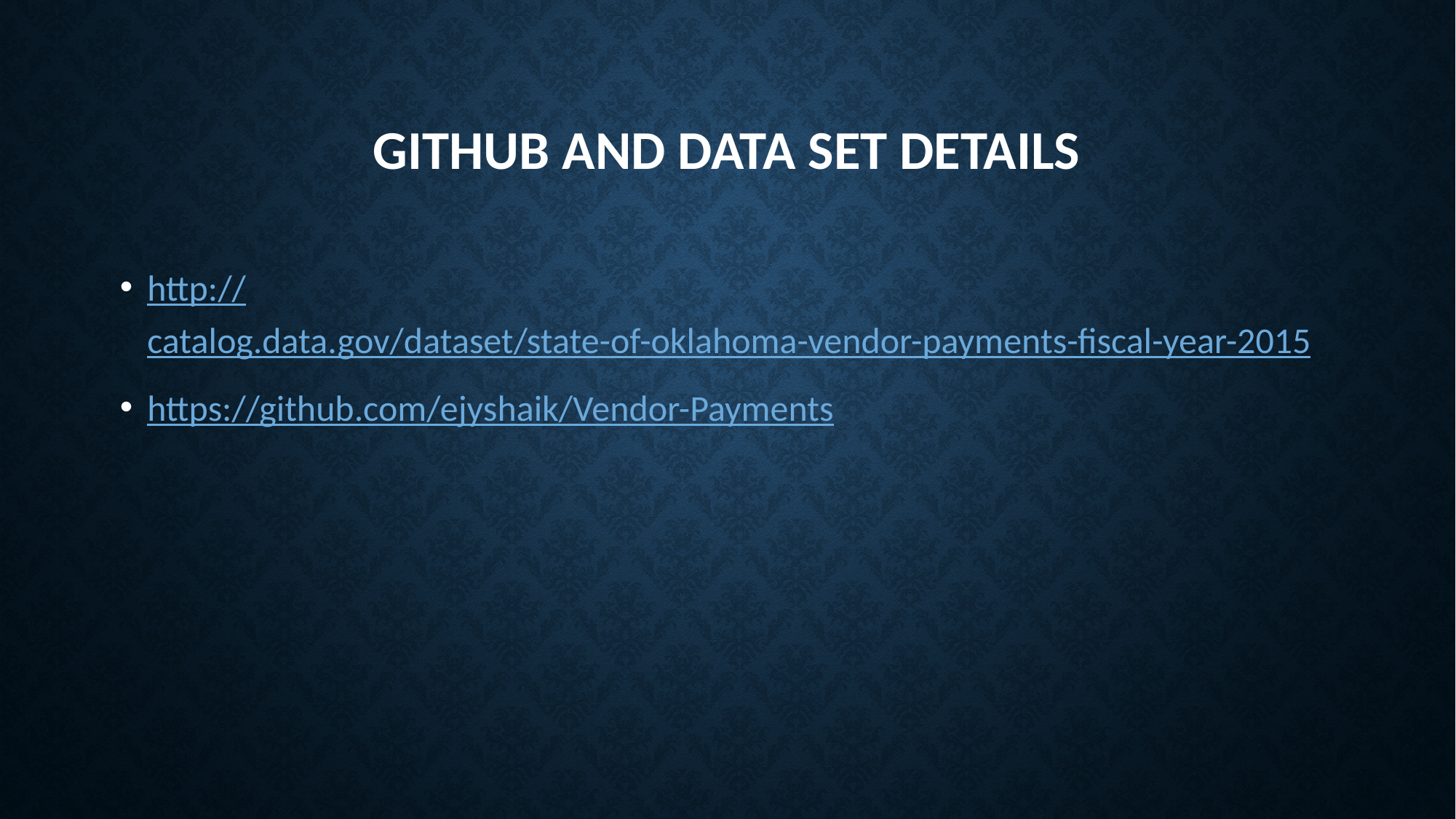

# Github and data set details
http://catalog.data.gov/dataset/state-of-oklahoma-vendor-payments-fiscal-year-2015
https://github.com/ejyshaik/Vendor-Payments